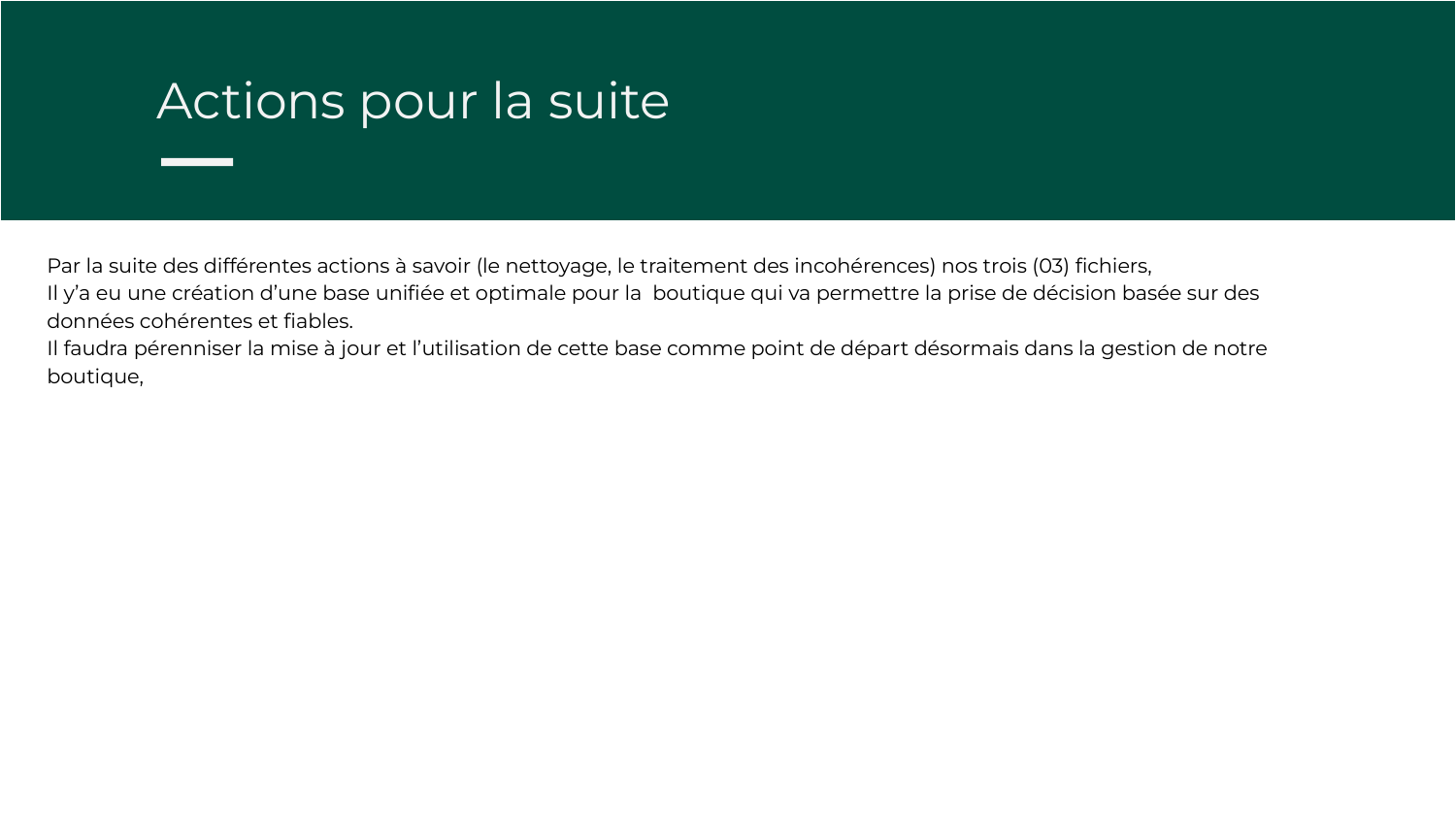

Actions pour la suite

Par la suite des différentes actions à savoir (le nettoyage, le traitement des incohérences) nos trois (03) fichiers,
Il y’a eu une création d’une base unifiée et optimale pour la  boutique qui va permettre la prise de décision basée sur des données cohérentes et fiables.
Il faudra pérenniser la mise à jour et l’utilisation de cette base comme point de départ désormais dans la gestion de notre boutique,